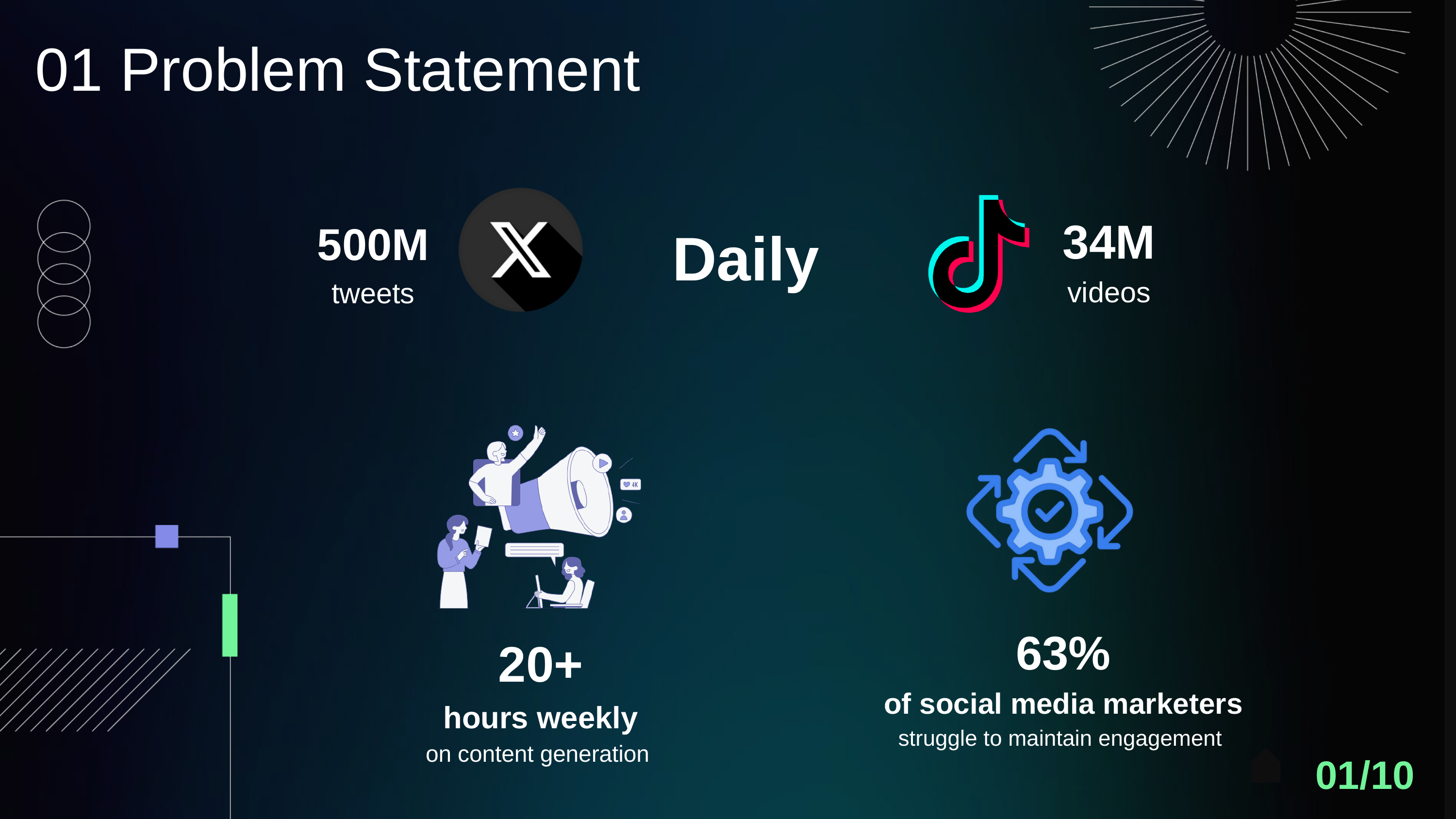

01 Problem Statement

34M
videos
500M
tweets
Daily

 63%
of social media marketers
struggle to maintain engagement
 20+
hours weekly
on content generation

01/10